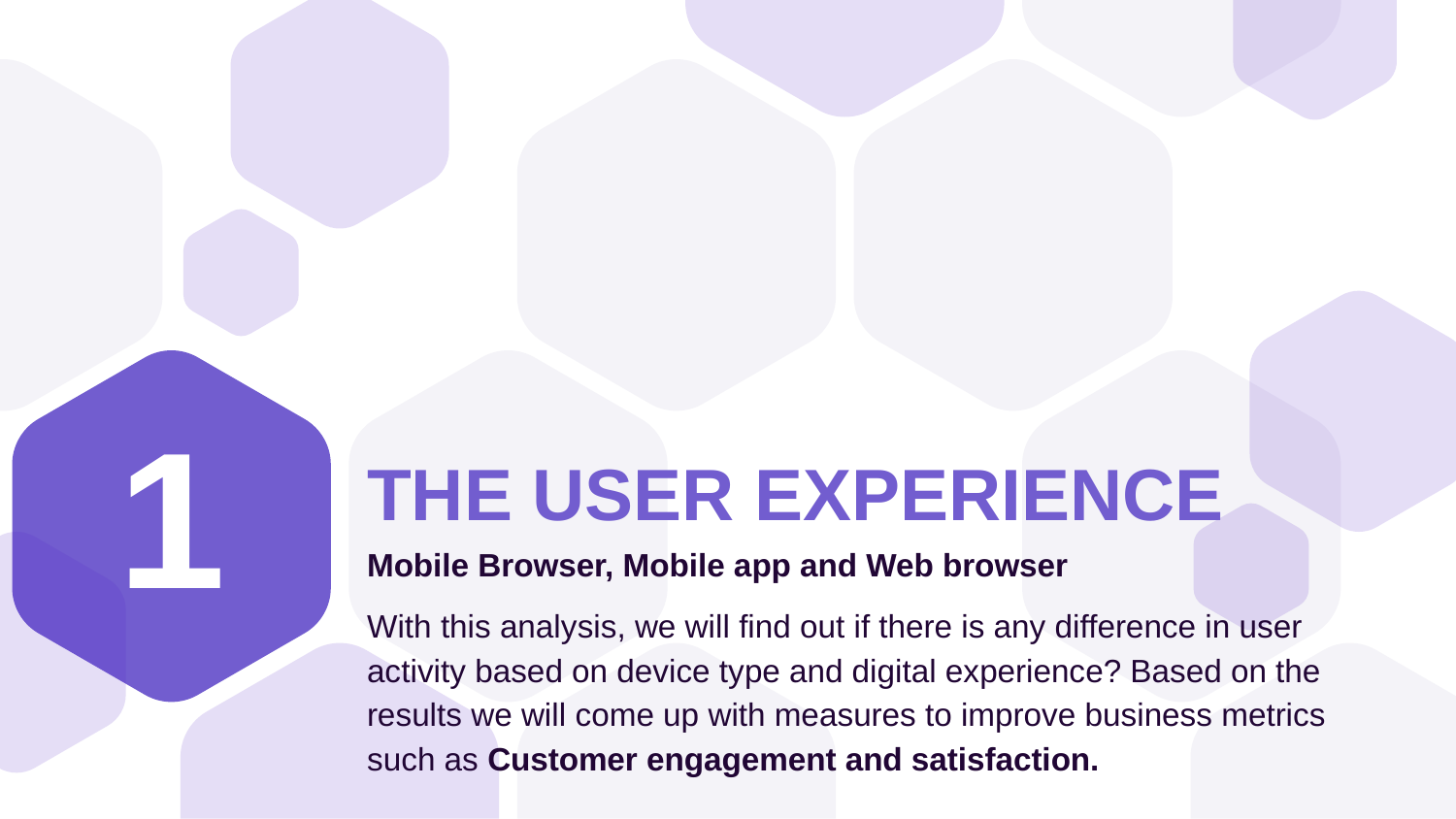

1
# THE USER EXPERIENCE
Mobile Browser, Mobile app and Web browser
With this analysis, we will find out if there is any difference in user activity based on device type and digital experience? Based on the results we will come up with measures to improve business metrics such as Customer engagement and satisfaction.